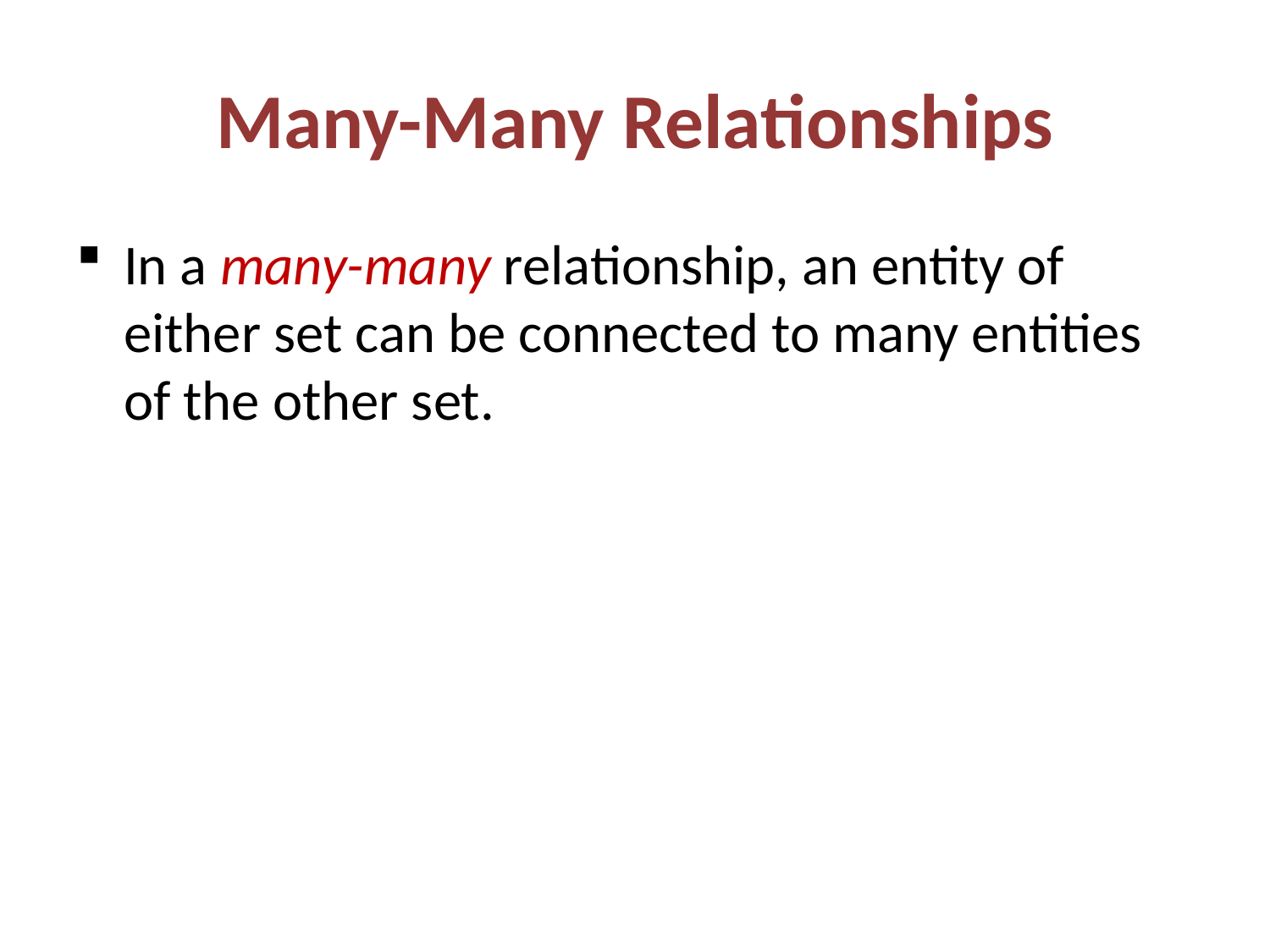

# Many-Many Relationships
In a many-many relationship, an entity of either set can be connected to many entities of the other set.